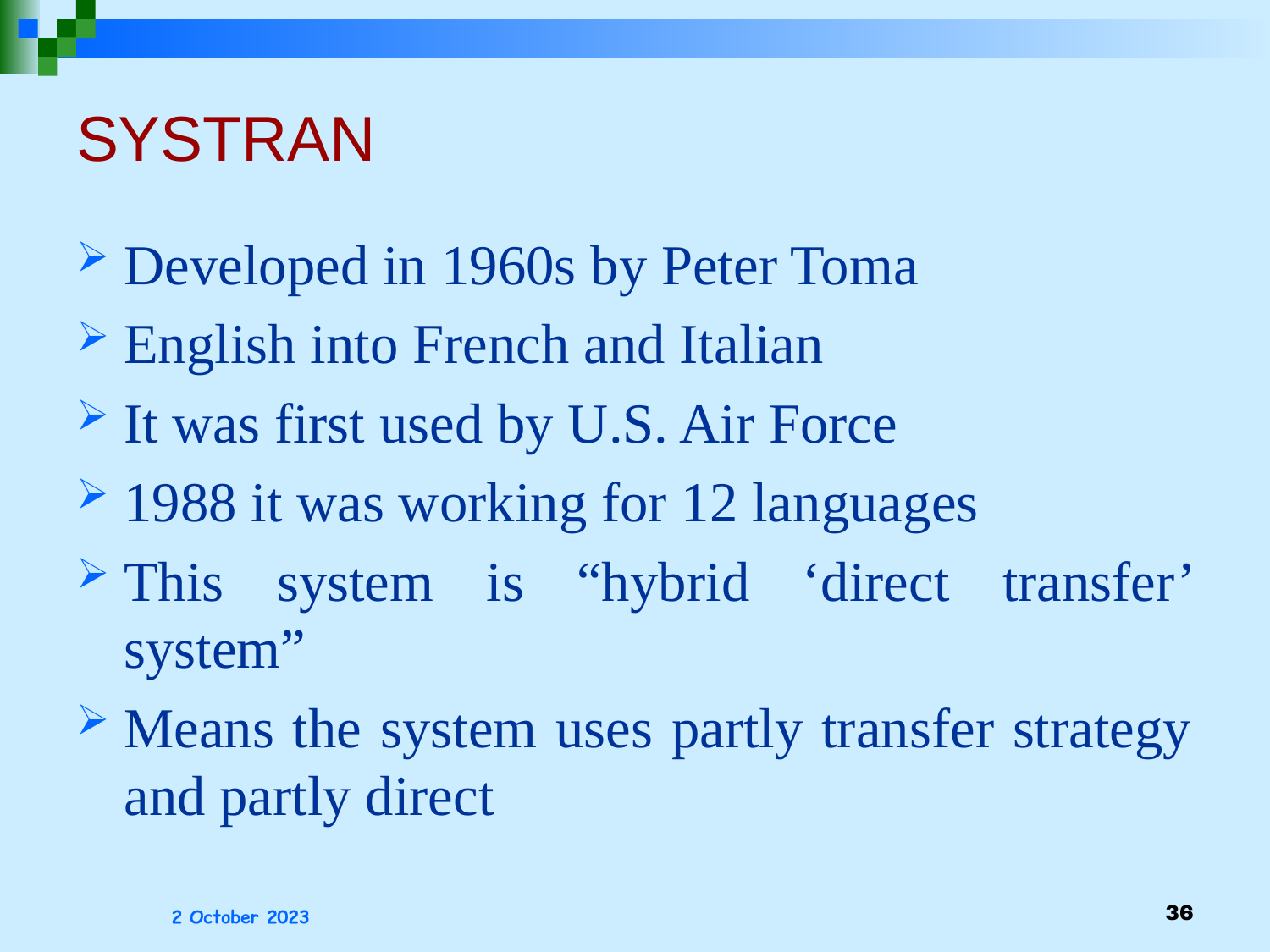

# SYSTRAN
Developed in 1960s by Peter Toma
English into French and Italian
It was first used by U.S. Air Force
1988 it was working for 12 languages
This system is “hybrid ‘direct transfer’ system”
Means the system uses partly transfer strategy and partly direct

2 October 2023
36